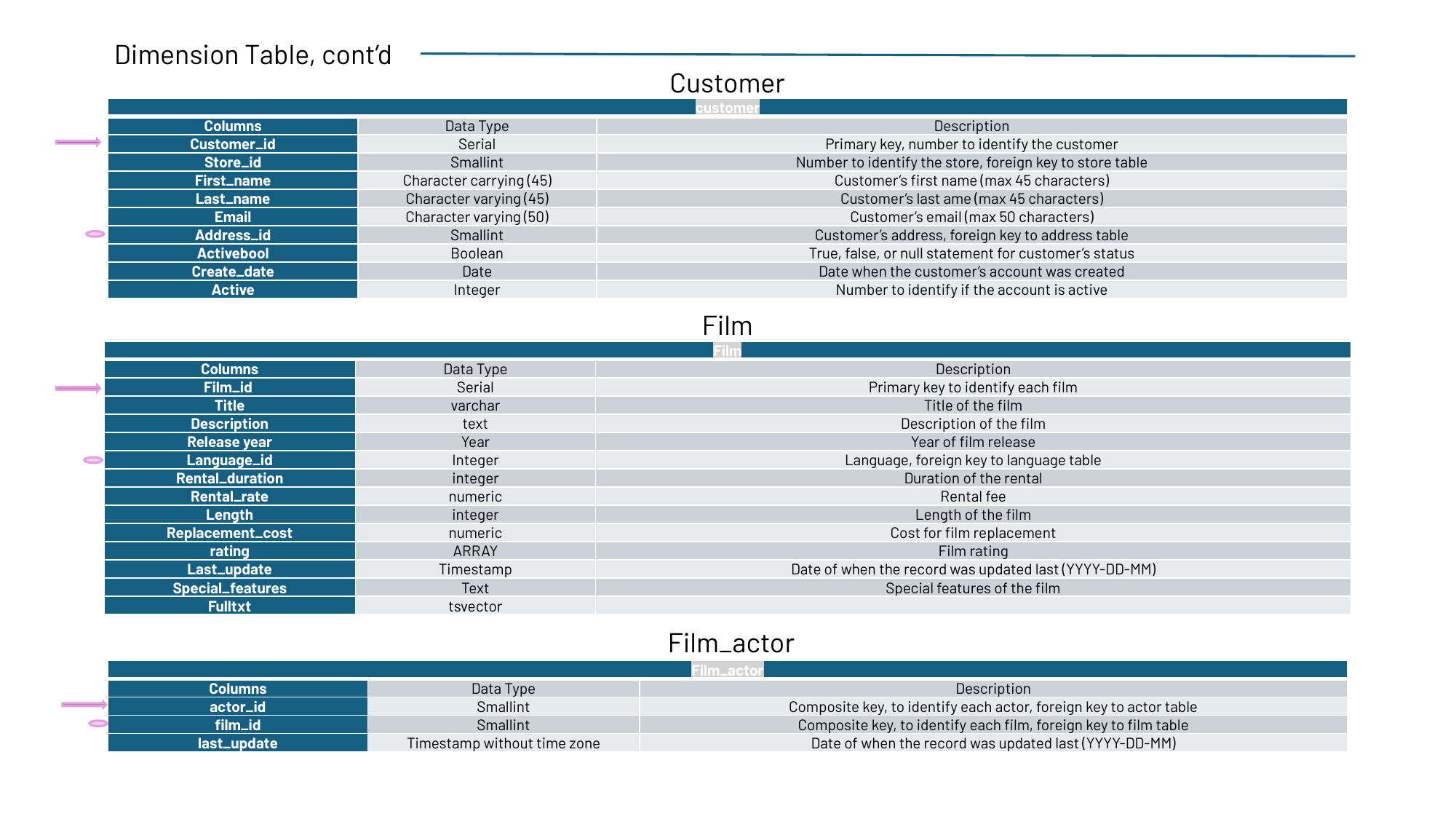

Dimension Table, cont’d
Customer
| customer |  |  |
| --- | --- | --- |
| Columns | Data Type | Description |
| Customer\_id | Serial | Primary key, number to identify the customer |
| Store\_id | Smallint | Number to identify the store, foreign key to store table |
| First\_name | Character carrying (45) | Customer’s first name (max 45 characters) |
| Last\_name | Character varying (45) | Customer’s last ame (max 45 characters) |
| Email | Character varying (50) | Customer’s email (max 50 characters) |
| Address\_id | Smallint | Customer’s address, foreign key to address table |
| Activebool | Boolean | True, false, or null statement for customer’s status |
| Create\_date | Date | Date when the customer’s account was created |
| Active | Integer | Number to identify if the account is active |

Film
| Film |  |  |
| --- | --- | --- |
| Columns | Data Type | Description |
| Film\_id | Serial | Primary key to identify each film |
| Title | varchar | Title of the film |
| Description | text | Description of the film |
| Release year | Year | Year of film release |
| Language\_id | Integer | Language, foreign key to language table |
| Rental\_duration | integer | Duration of the rental |
| Rental\_rate | numeric | Rental fee |
| Length | integer | Length of the film |
| Replacement\_cost | numeric | Cost for film replacement |
| rating | ARRAY | Film rating |
| Last\_update | Timestamp | Date of when the record was updated last (YYYY-DD-MM) |
| Special\_features | Text | Special features of the film |
| Fulltxt | tsvector |  |

Film_actor
| Film\_actor |  |  |
| --- | --- | --- |
| Columns | Data Type | Description |
| actor\_id | Smallint | Composite key, to identify each actor, foreign key to actor table |
| film\_id | Smallint | Composite key, to identify each film, foreign key to film table |
| last\_update | Timestamp without time zone | Date of when the record was updated last (YYYY-DD-MM) |